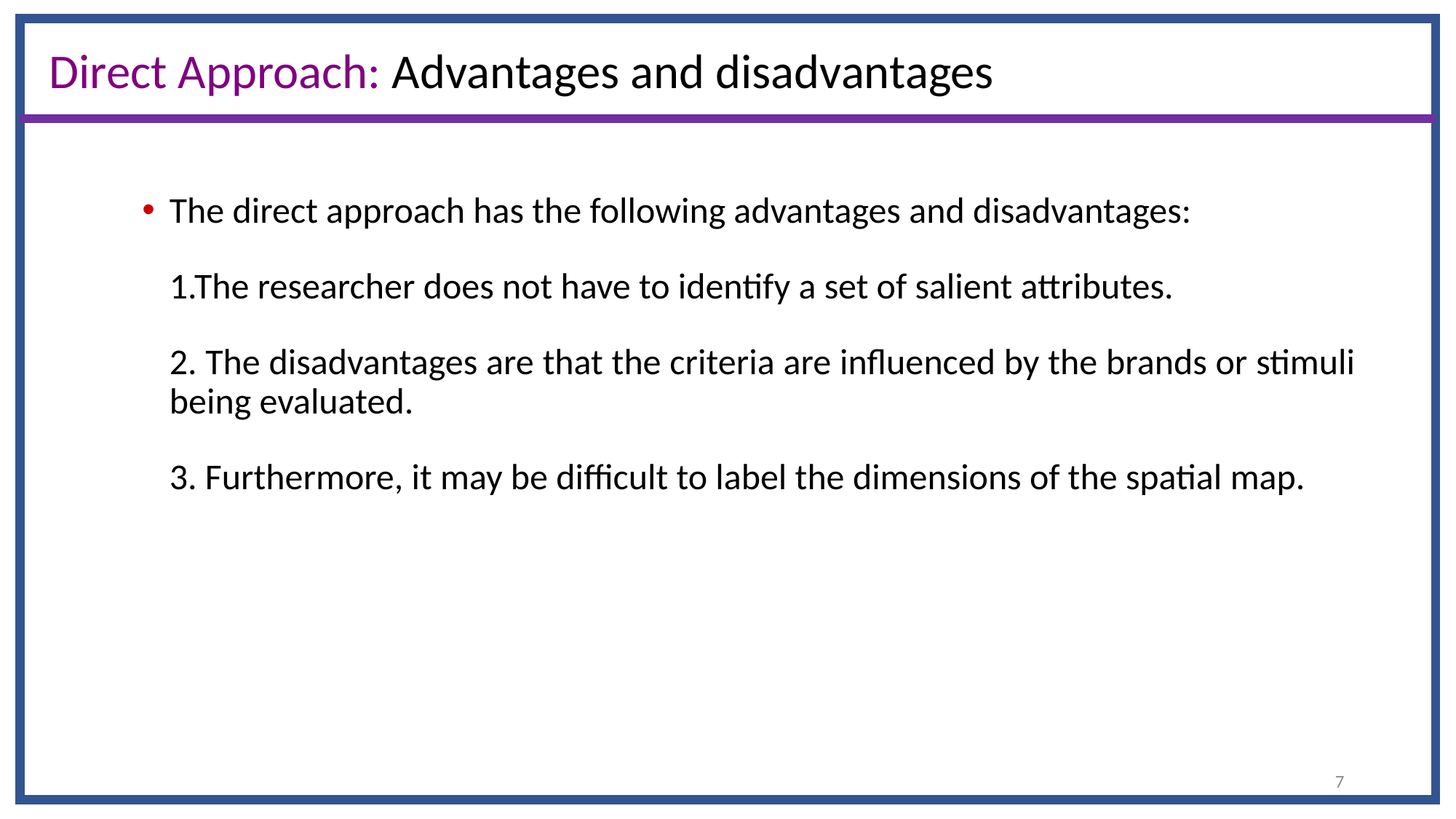

# Direct Approach: Advantages and disadvantages

The direct approach has the following advantages and disadvantages:
	1.The researcher does not have to identify a set of salient attributes.
	2. The disadvantages are that the criteria are influenced by the brands or stimuli being evaluated.
	3. Furthermore, it may be difficult to label the dimensions of the spatial map.
7